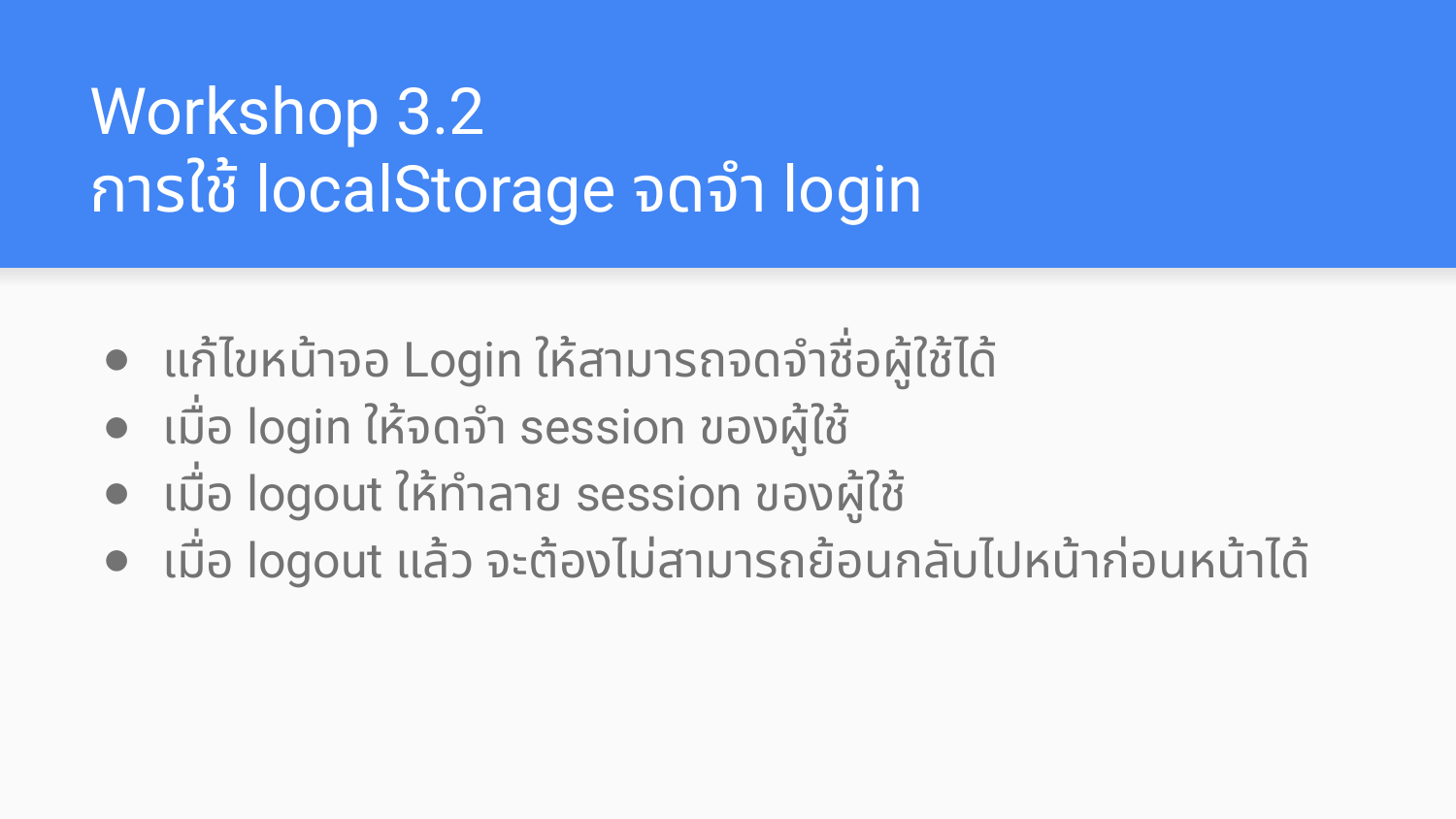

# Workshop 3.2
การใช้ localStorage จดจำ login
แก้ไขหน้าจอ Login ให้สามารถจดจำชื่อผู้ใช้ได้
เมื่อ login ให้จดจำ session ของผู้ใช้
เมื่อ logout ให้ทำลาย session ของผู้ใช้
เมื่อ logout แล้ว จะต้องไม่สามารถย้อนกลับไปหน้าก่อนหน้าได้